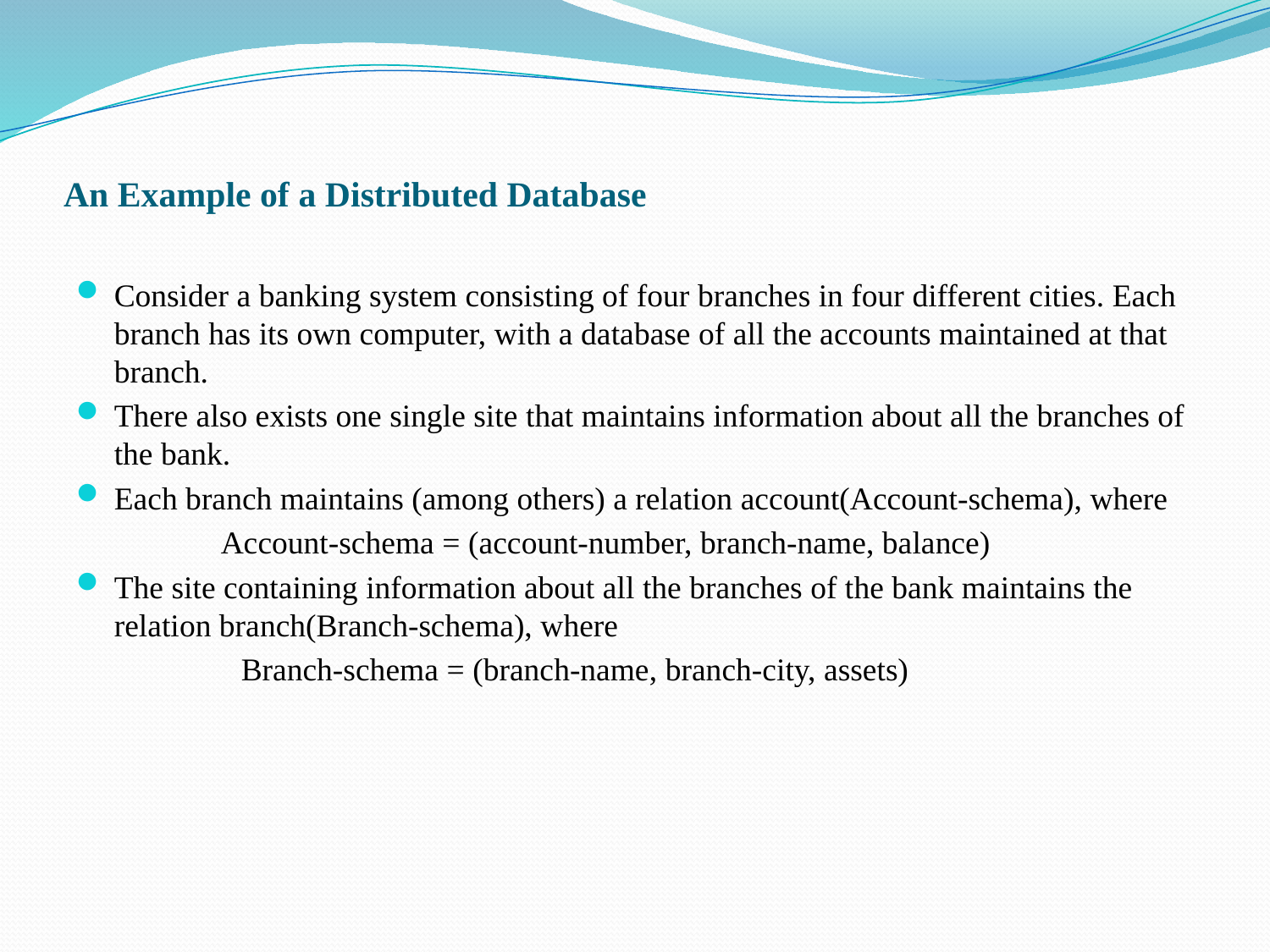

# An Example of a Distributed Database
Consider a banking system consisting of four branches in four different cities. Each branch has its own computer, with a database of all the accounts maintained at that branch.
There also exists one single site that maintains information about all the branches of the bank.
Each branch maintains (among others) a relation account(Account-schema), where
                  Account-schema = (account-number, branch-name, balance)
The site containing information about all the branches of the bank maintains the relation branch(Branch-schema), where
		Branch-schema = (branch-name, branch-city, assets)